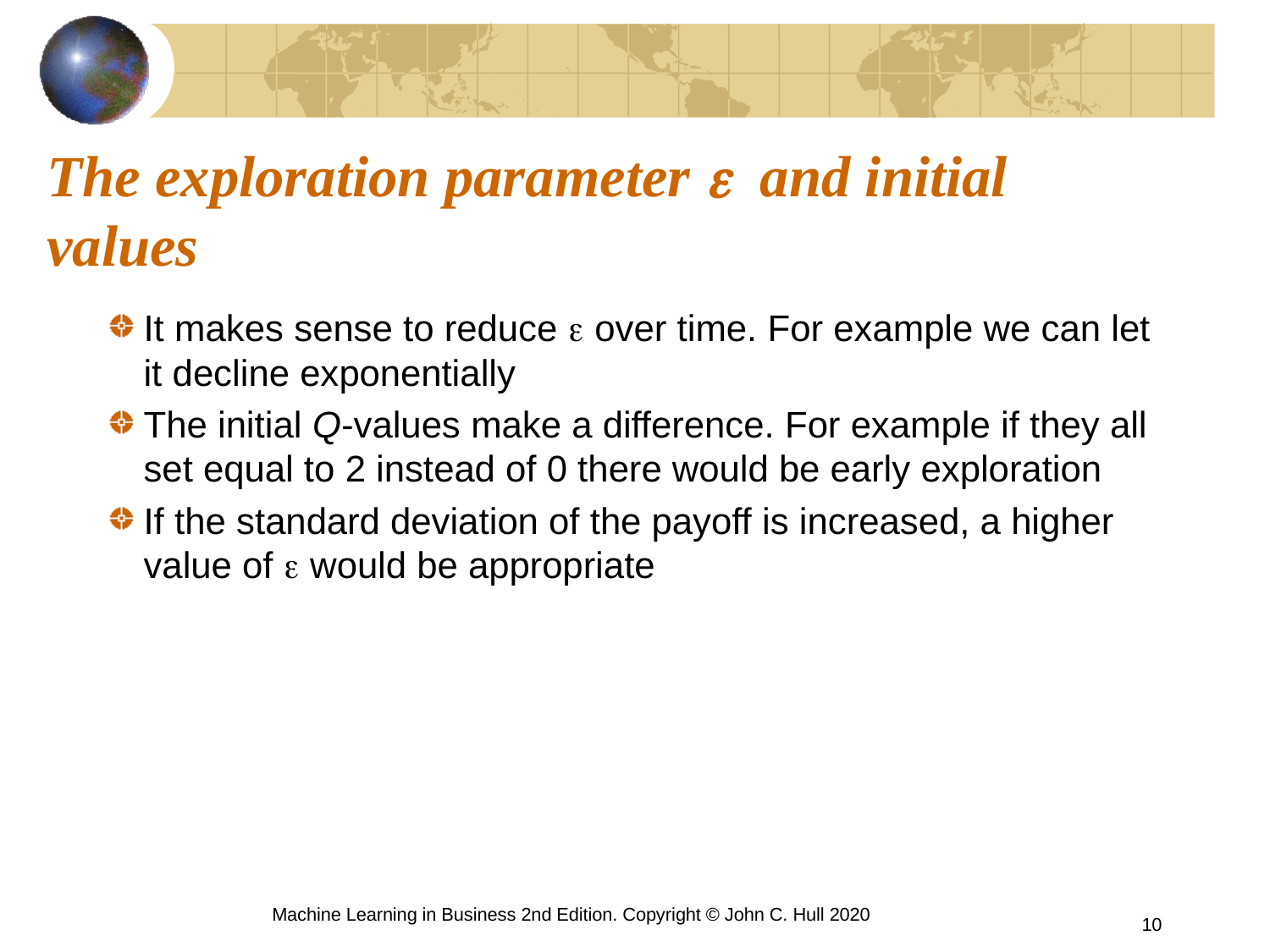

# The exploration parameter ε and initial values
It makes sense to reduce ε over time. For example we can let it decline exponentially
The initial Q-values make a difference. For example if they all set equal to 2 instead of 0 there would be early exploration
If the standard deviation of the payoff is increased, a higher value of ε would be appropriate

Machine Learning in Business 2nd Edition. Copyright © John C. Hull 2020
10